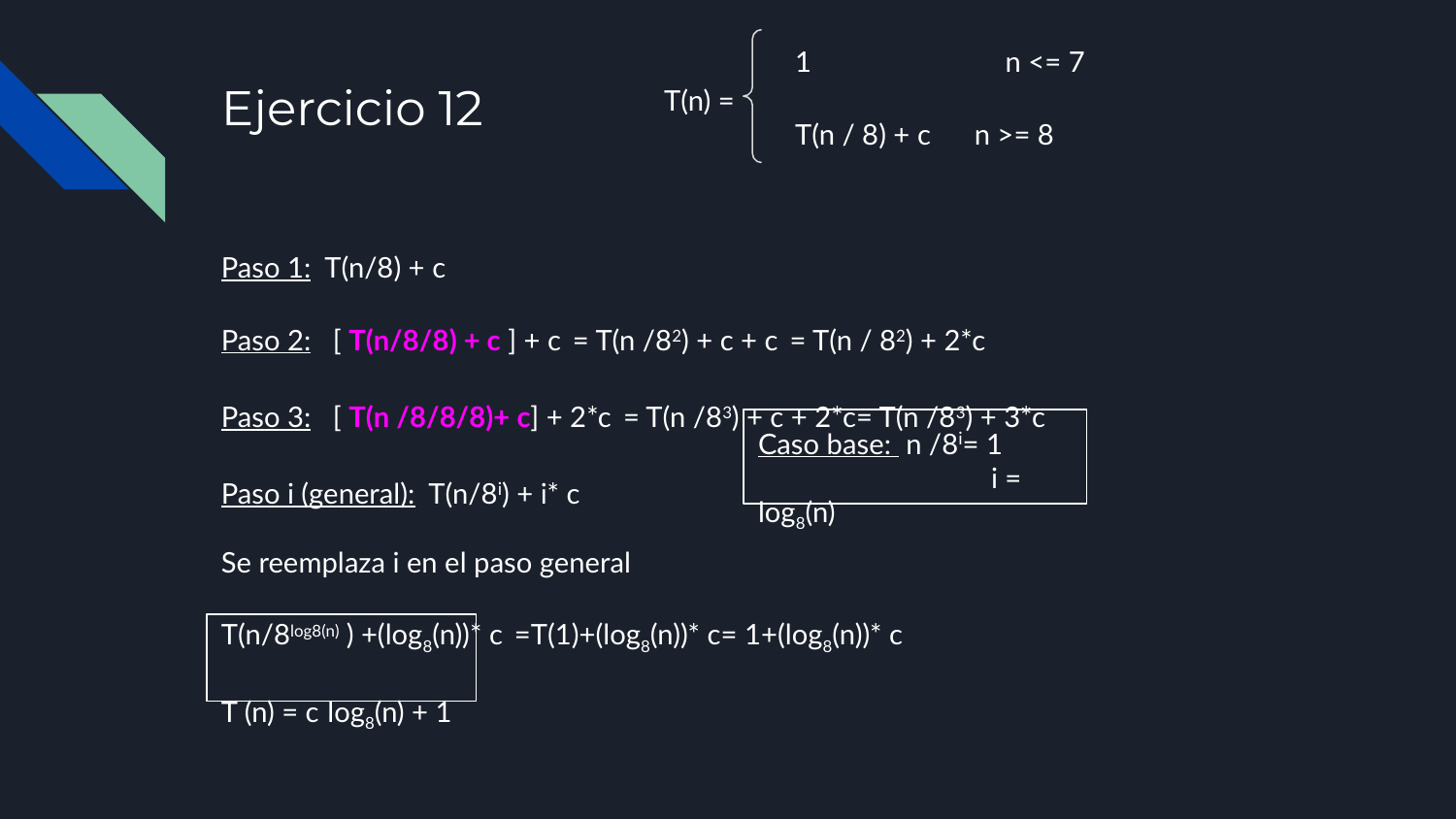

1                            n <= 7
T(n) =
                  T(n / 8) + c      n >= 8

# Ejercicio 12
Paso 1:  T(n/8) + c
Paso 2:   [ T(n/8/8) + c ] + c  = T(n /82) + c + c  = T(n / 82) + 2*c
Paso 3:   [ T(n /8/8/8)+ c] + 2*c  = T(n /83) + c + 2*c= T(n /83) + 3*c
Paso i (general):  T(n/8i) + i* c
Se reemplaza i en el paso general
T(n/8log8(n) ) +(log8(n))* c  =T(1)+(log8(n))* c= 1+(log8(n))* c
T (n) = c  log8(n) + 1

Caso base:  n /8i= 1
                                i = log8(n)